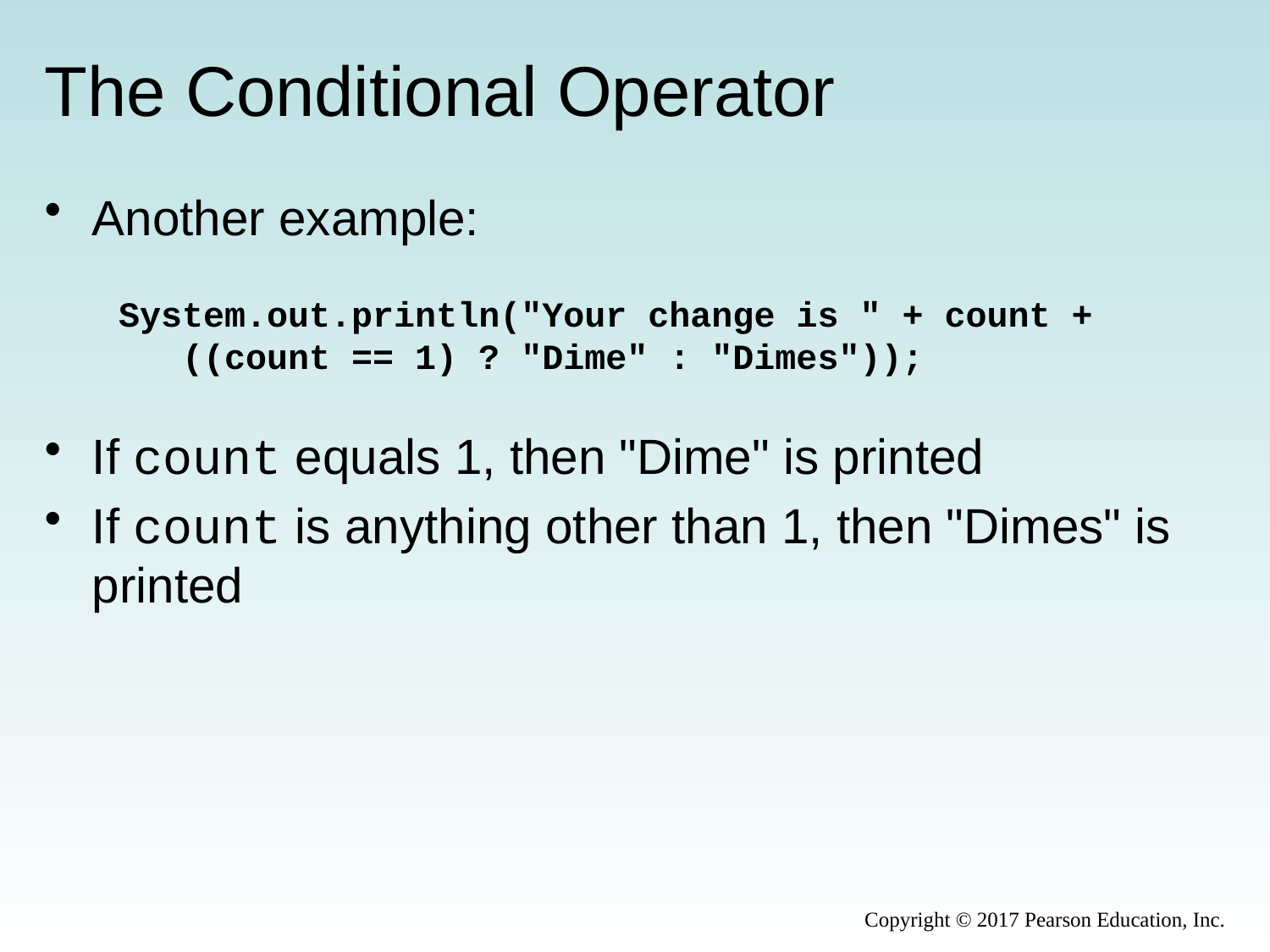

# The Conditional Operator
Another example:

If count equals 1, then "Dime" is printed
If count is anything other than 1, then "Dimes" is printed
System.out.println("Your change is " + count +
   ((count == 1) ? "Dime" : "Dimes"));

Copyright © 2017 Pearson Education, Inc.